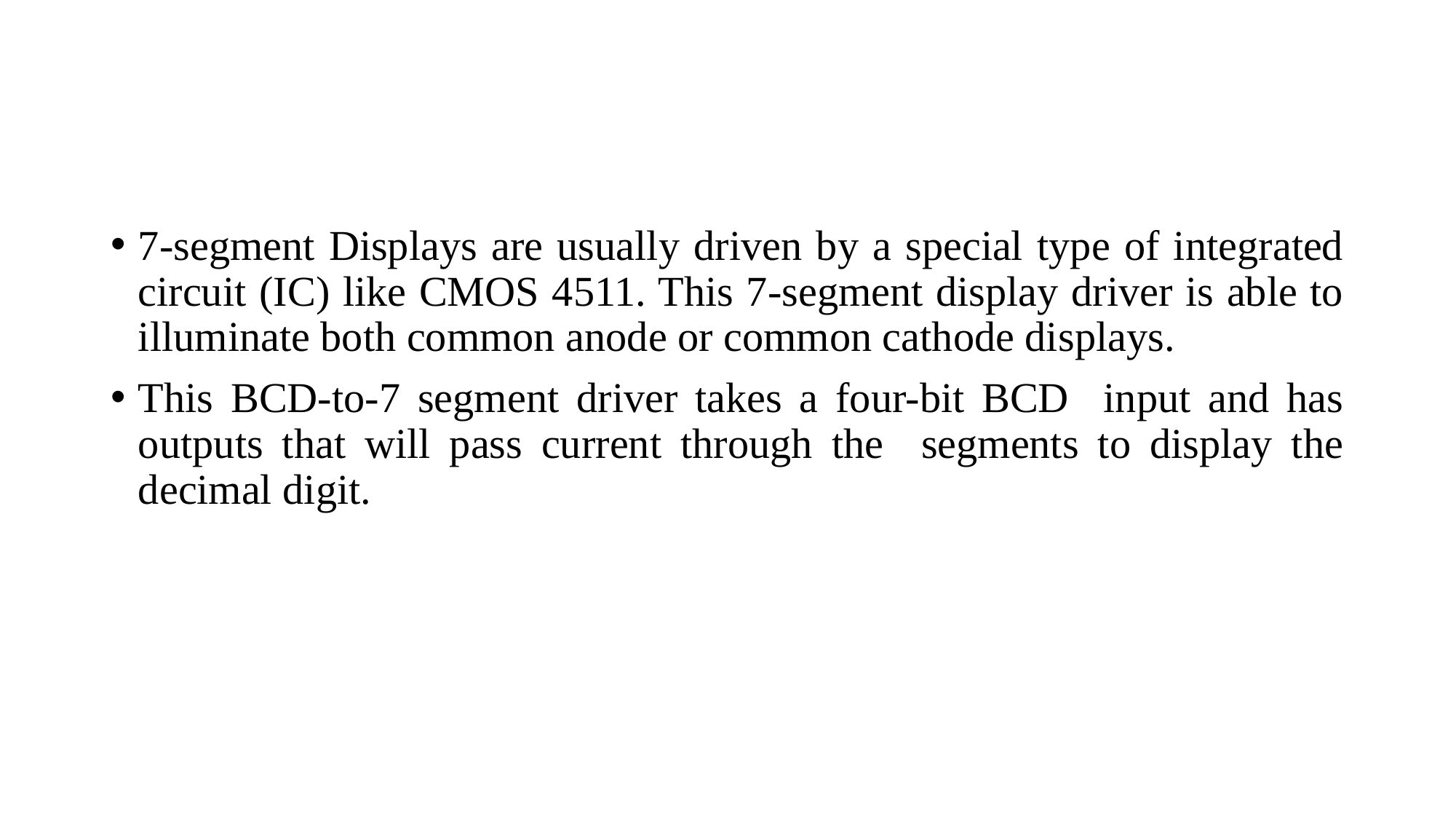

7-segment Displays are usually driven by a special type of integrated circuit (IC) like CMOS 4511. This 7-segment display driver is able to illuminate both common anode or common cathode displays.
This BCD-to-7 segment driver takes a four-bit BCD  input and has outputs that will pass current through the  segments to display the decimal digit.